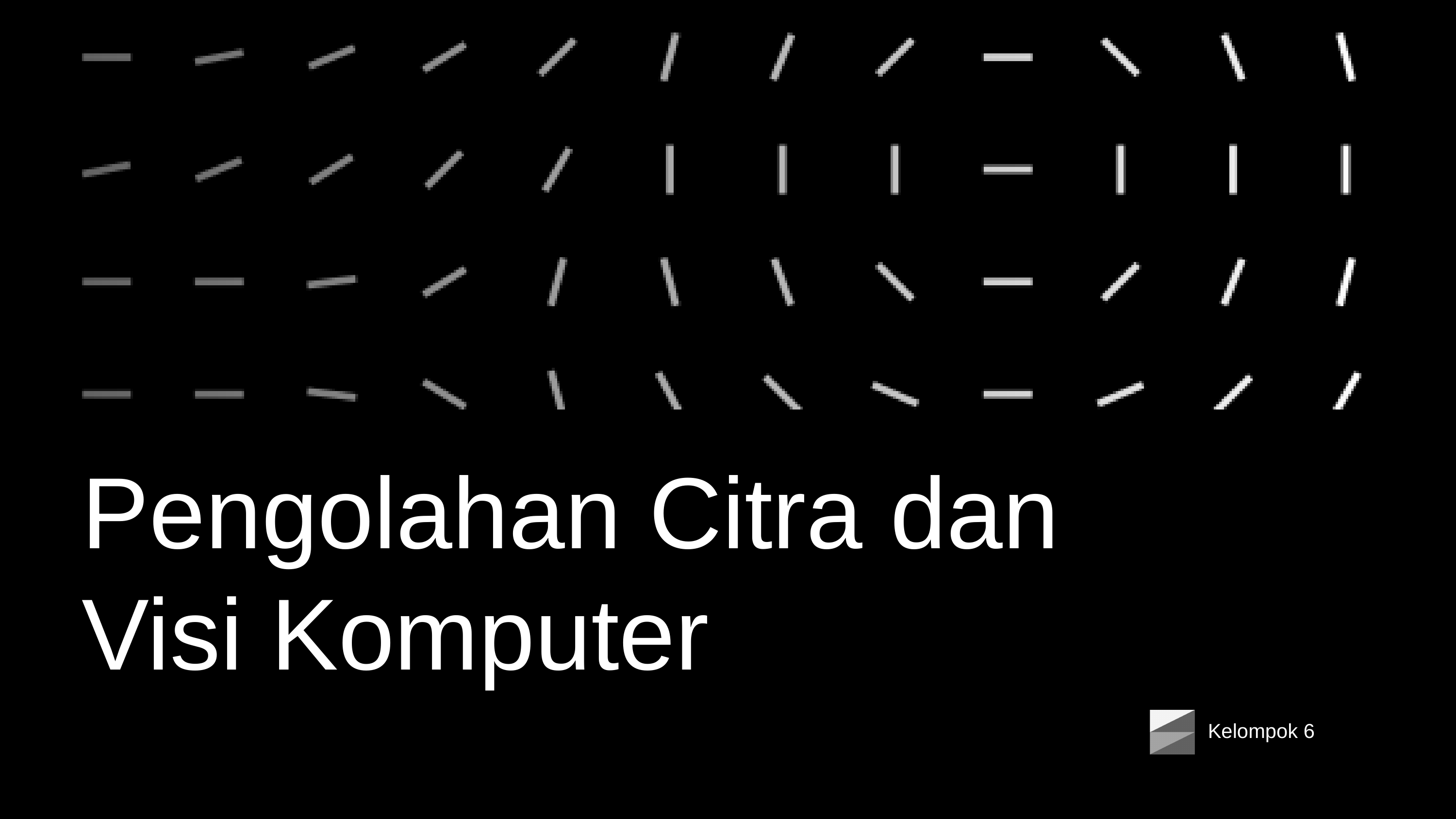

Pengolahan Citra dan Visi Komputer

Add a short description here

Kelompok 6